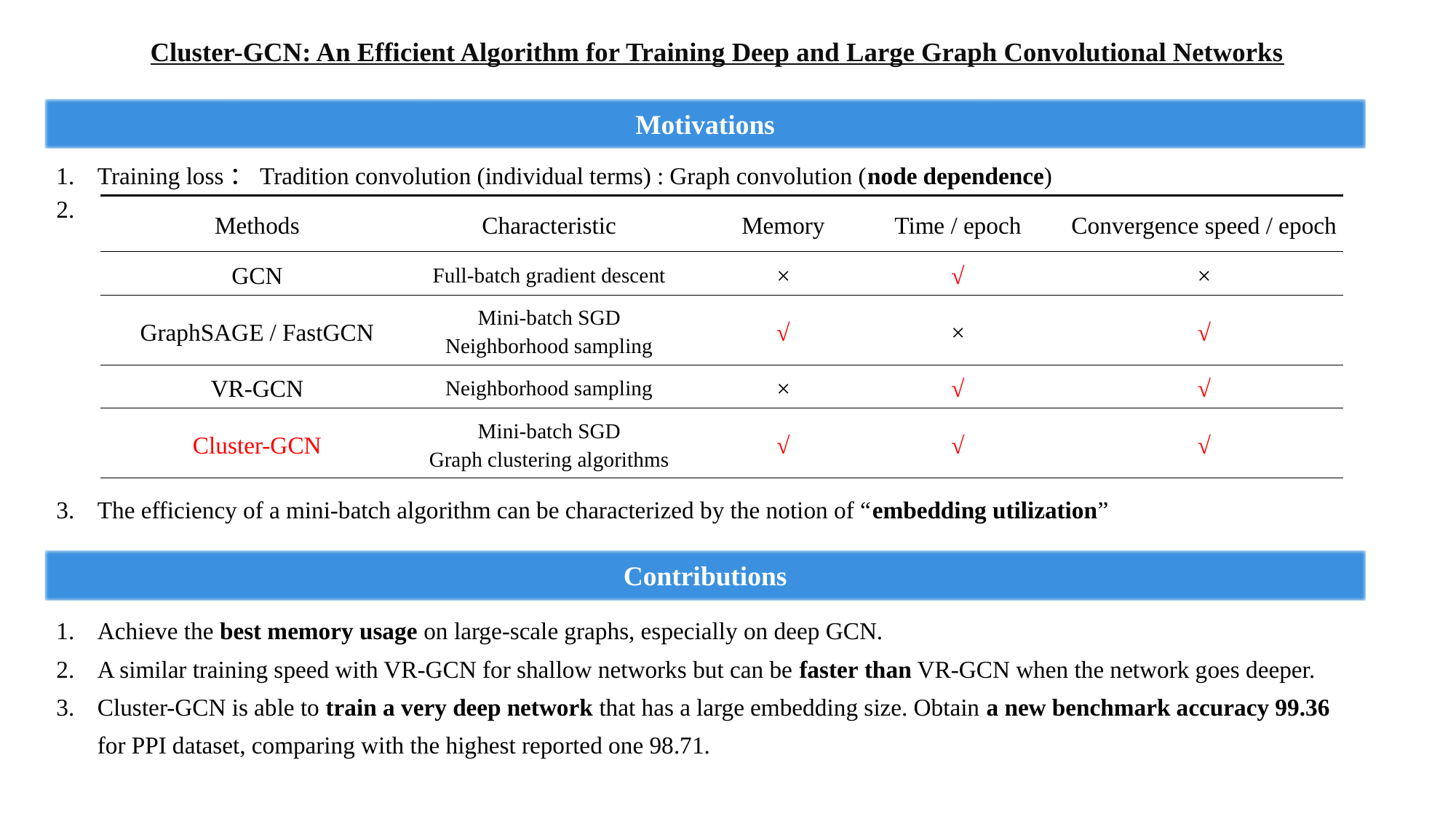

Cluster-GCN: An Efficient Algorithm for Training Deep and Large Graph Convolutional Networks
Motivations
Training loss：Tradition convolution (individual terms) : Graph convolution (node dependence)

The efficiency of a mini-batch algorithm can be characterized by the notion of “embedding utilization”
| Methods | Characteristic | Memory | Time / epoch | Convergence speed / epoch |
| --- | --- | --- | --- | --- |
| GCN | Full-batch gradient descent | × | √ | × |
| GraphSAGE / FastGCN | Mini-batch SGD Neighborhood sampling | √ | × | √ |
| VR-GCN | Neighborhood sampling | × | √ | √ |
| Cluster-GCN | Mini-batch SGD Graph clustering algorithms | √ | √ | √ |
Contributions
Achieve the best memory usage on large-scale graphs, especially on deep GCN.
A similar training speed with VR-GCN for shallow networks but can be faster than VR-GCN when the network goes deeper.
Cluster-GCN is able to train a very deep network that has a large embedding size. Obtain a new benchmark accuracy 99.36 for PPI dataset, comparing with the highest reported one 98.71.